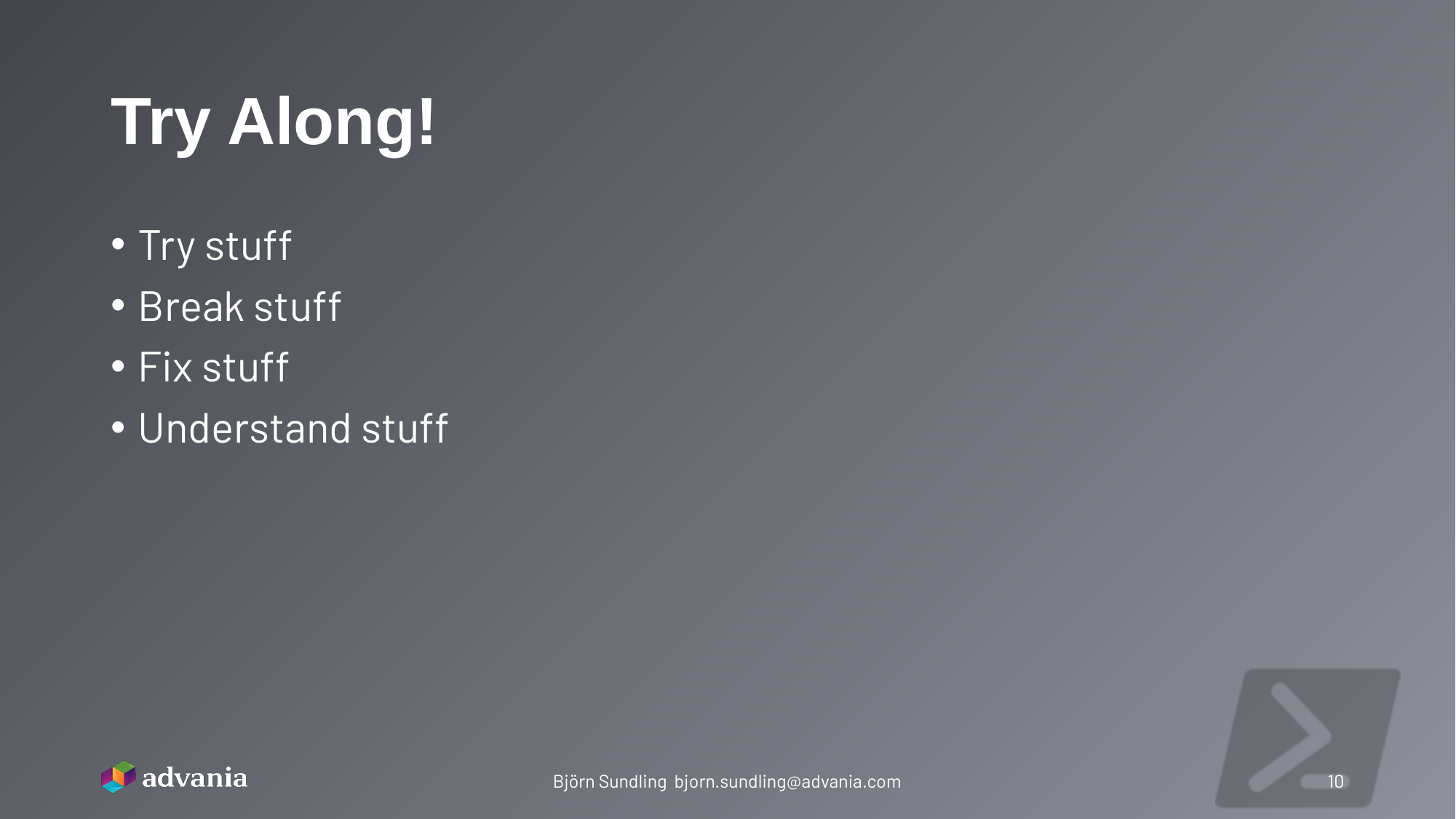

# Try Along!
Try stuff
Break stuff
Fix stuff
Understand stuff
Björn Sundling  bjorn.sundling@advania.com
10